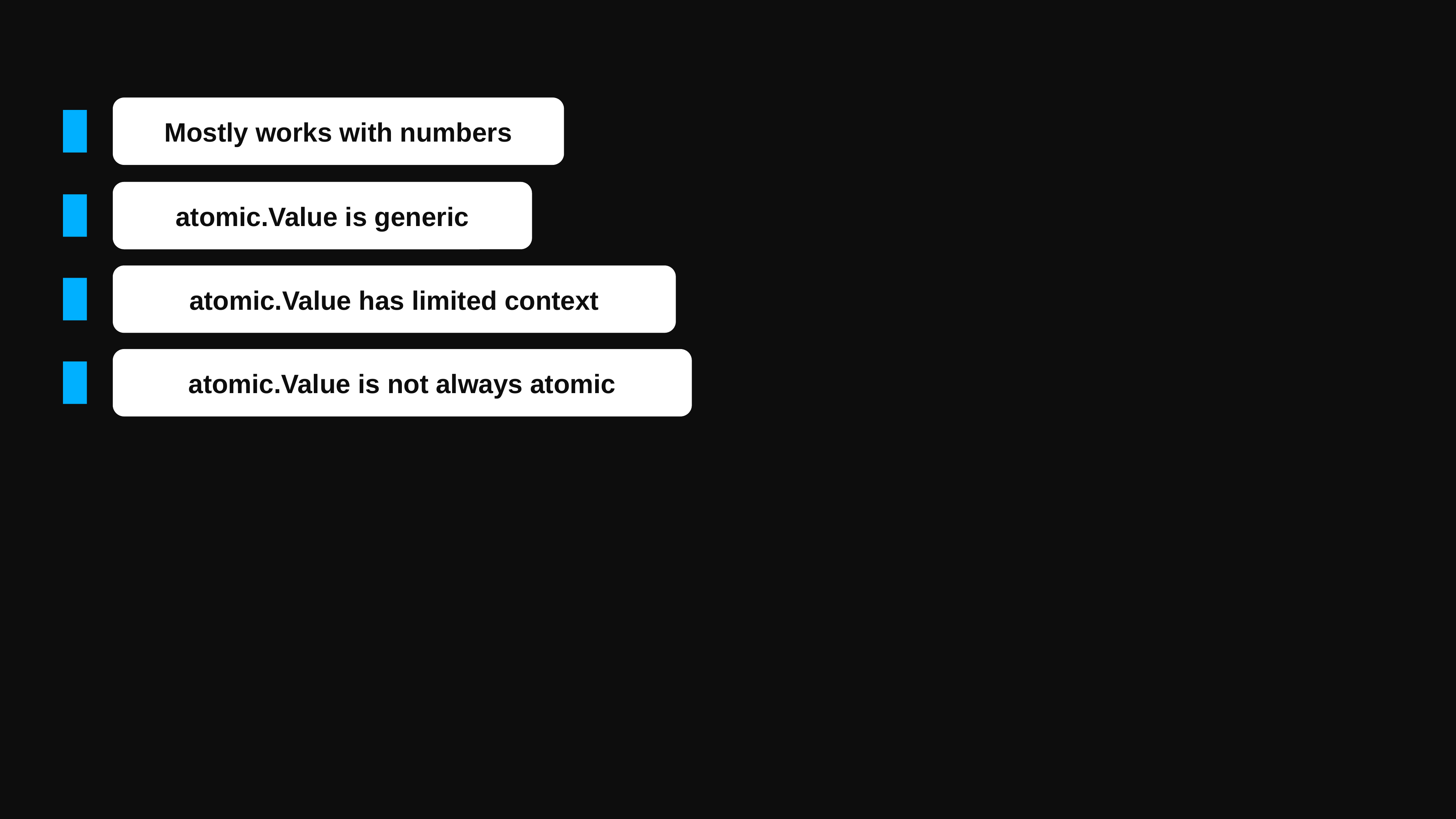

Mostly works with numbers

atomic.Value is generic

atomic.Value has limited context

atomic.Value is not always atomic